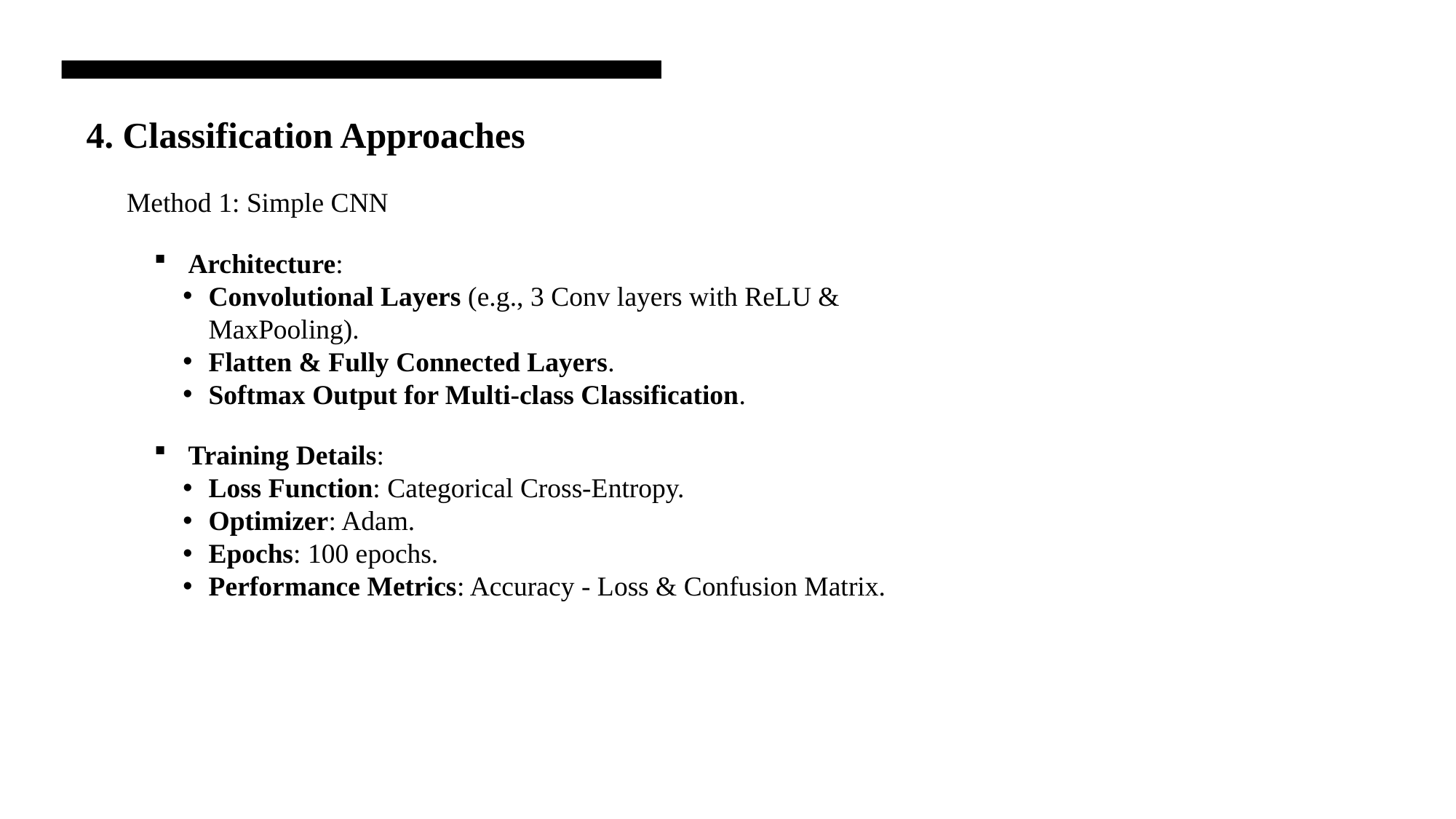

4. Classification Approaches
Method 1: Simple CNN
Architecture:
Convolutional Layers (e.g., 3 Conv layers with ReLU & MaxPooling).
Flatten & Fully Connected Layers.
Softmax Output for Multi-class Classification.
Training Details:
Loss Function: Categorical Cross-Entropy.
Optimizer: Adam.
Epochs: 100 epochs.
Performance Metrics: Accuracy - Loss & Confusion Matrix.